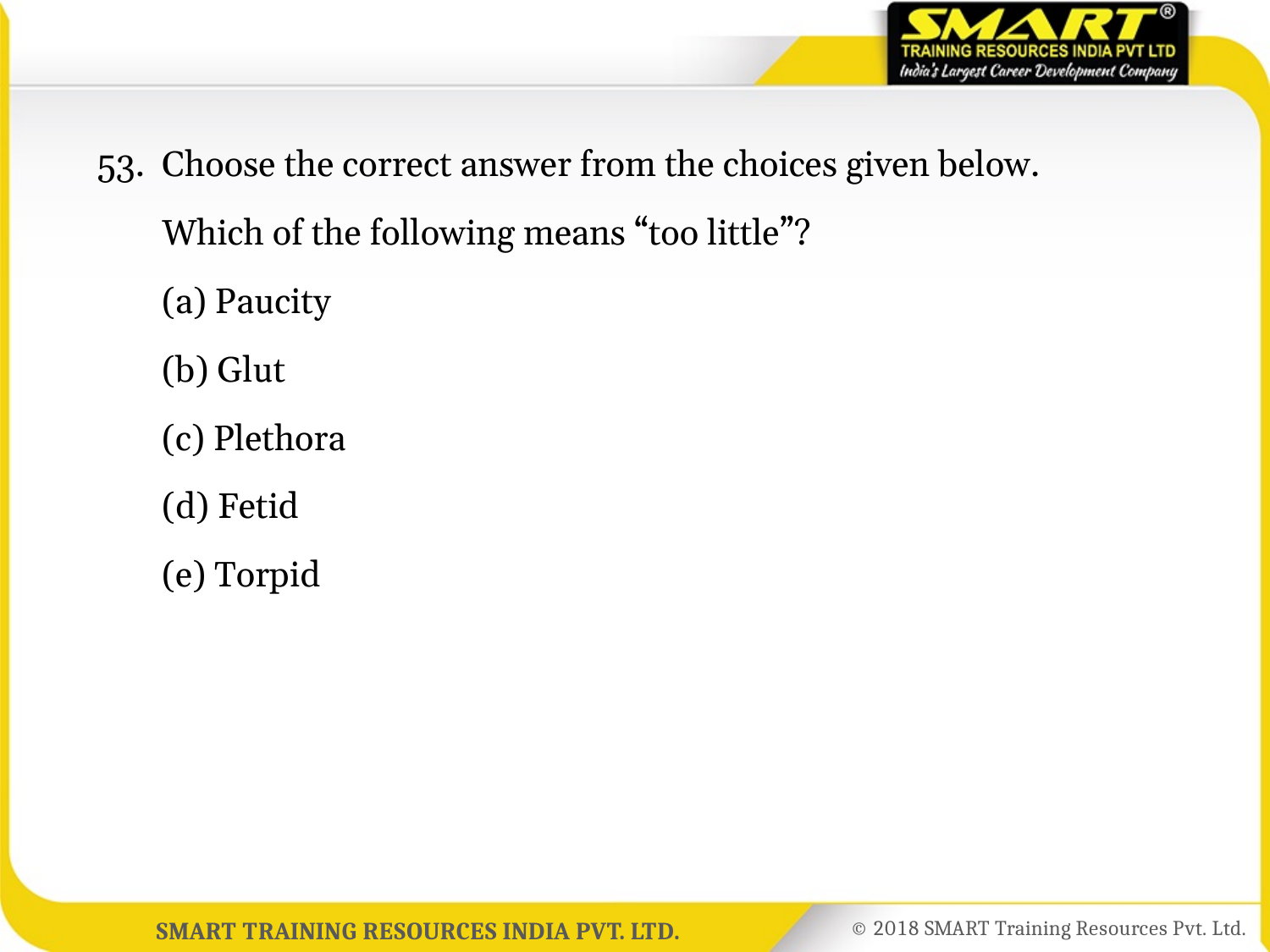

53.	Choose the correct answer from the choices given below.
	Which of the following means “too little”?
	(a) Paucity
	(b) Glut
	(c) Plethora
	(d) Fetid
	(e) Torpid